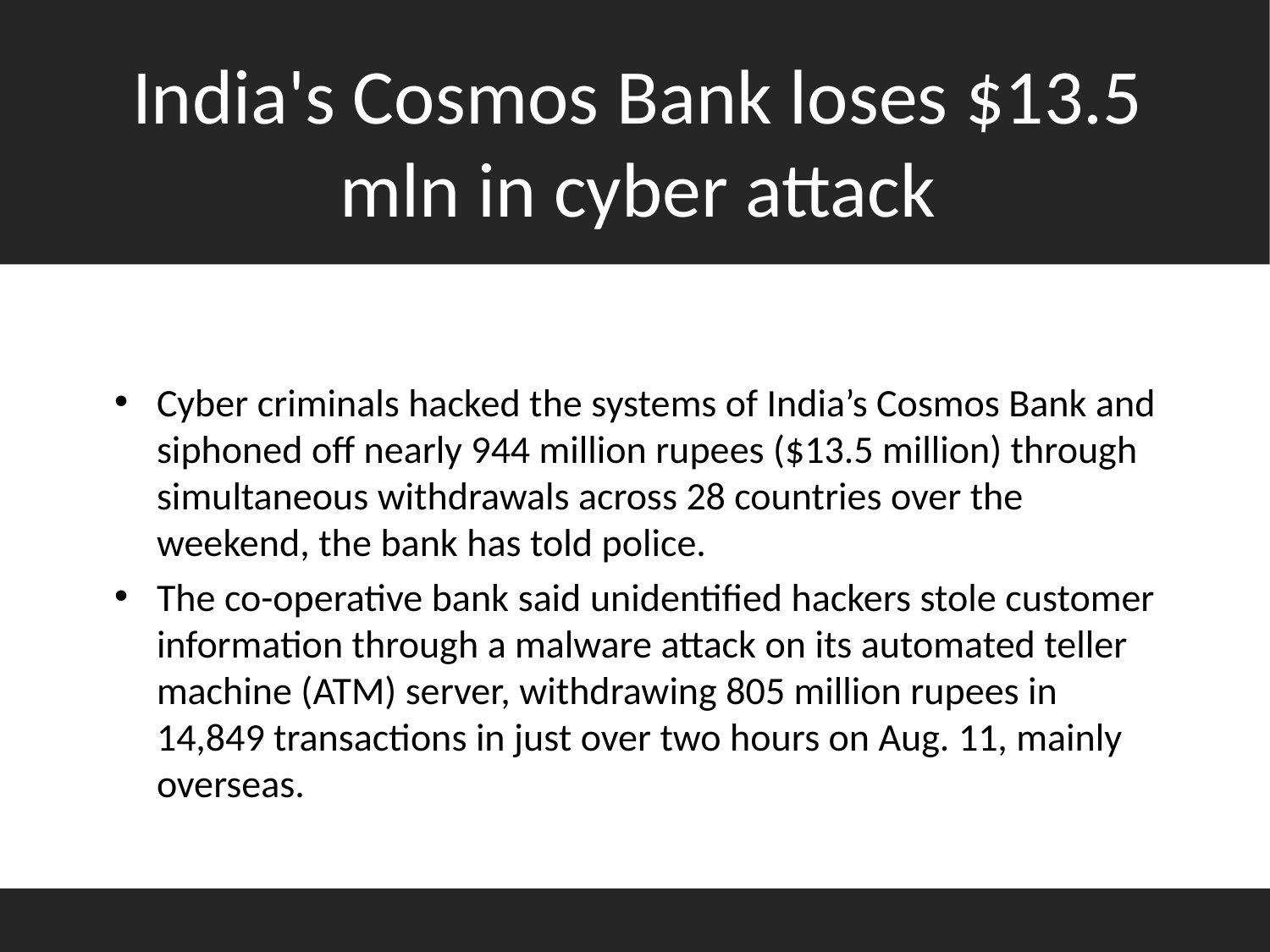

# India's Cosmos Bank loses $13.5 mln in cyber attack

Cyber criminals hacked the systems of India’s Cosmos Bank and siphoned off nearly 944 million rupees ($13.5 million) through simultaneous withdrawals across 28 countries over the weekend, the bank has told police.
The co-operative bank said unidentified hackers stole customer information through a malware attack on its automated teller machine (ATM) server, withdrawing 805 million rupees in 14,849 transactions in just over two hours on Aug. 11, mainly overseas.